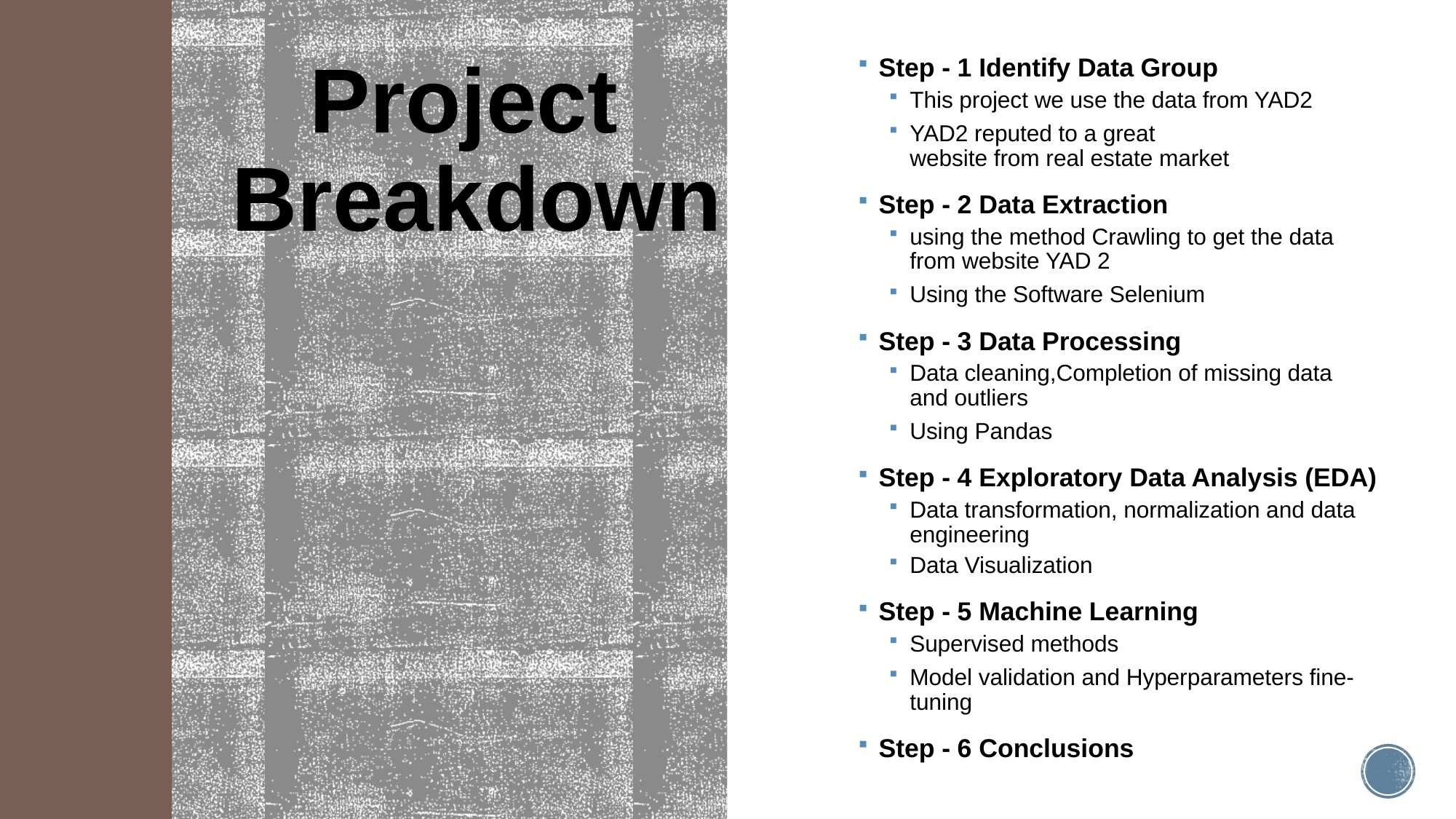

Project
 Breakdown

Step - 1 Identify Data Group
This project we use the data from YAD2
YAD2 reputed to a great website from real estate market
Step - 2 Data Extraction
using the method Crawling to get the data from website YAD 2
Using the Software Selenium
Step - 3 Data Processing
Data cleaning,Completion of missing data and outliers
Using Pandas
Step - 4 Exploratory Data Analysis (EDA)
Data transformation, normalization and data engineering
Data Visualization
Step - 5 Machine Learning
Supervised methods
Model validation and Hyperparameters fine-tuning
Step - 6 Conclusions